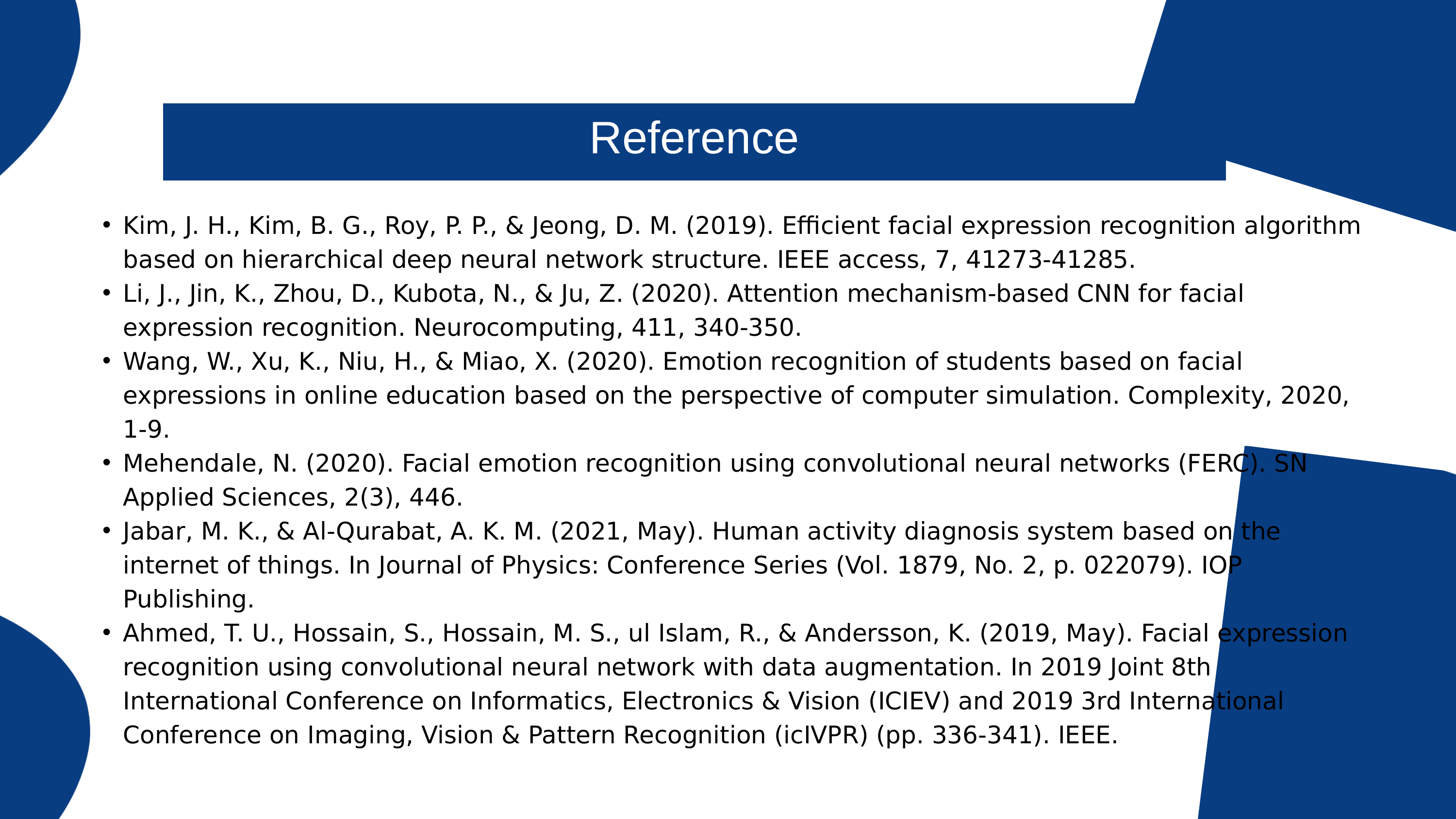

Reference
Kim, J. H., Kim, B. G., Roy, P. P., & Jeong, D. M. (2019). Efficient facial expression recognition algorithm based on hierarchical deep neural network structure. IEEE access, 7, 41273-41285.
Li, J., Jin, K., Zhou, D., Kubota, N., & Ju, Z. (2020). Attention mechanism-based CNN for facial expression recognition. Neurocomputing, 411, 340-350.
Wang, W., Xu, K., Niu, H., & Miao, X. (2020). Emotion recognition of students based on facial expressions in online education based on the perspective of computer simulation. Complexity, 2020, 1-9.
Mehendale, N. (2020). Facial emotion recognition using convolutional neural networks (FERC). SN Applied Sciences, 2(3), 446.
Jabar, M. K., & Al-Qurabat, A. K. M. (2021, May). Human activity diagnosis system based on the internet of things. In Journal of Physics: Conference Series (Vol. 1879, No. 2, p. 022079). IOP Publishing.
Ahmed, T. U., Hossain, S., Hossain, M. S., ul Islam, R., & Andersson, K. (2019, May). Facial expression recognition using convolutional neural network with data augmentation. In 2019 Joint 8th International Conference on Informatics, Electronics & Vision (ICIEV) and 2019 3rd International Conference on Imaging, Vision & Pattern Recognition (icIVPR) (pp. 336-341). IEEE.